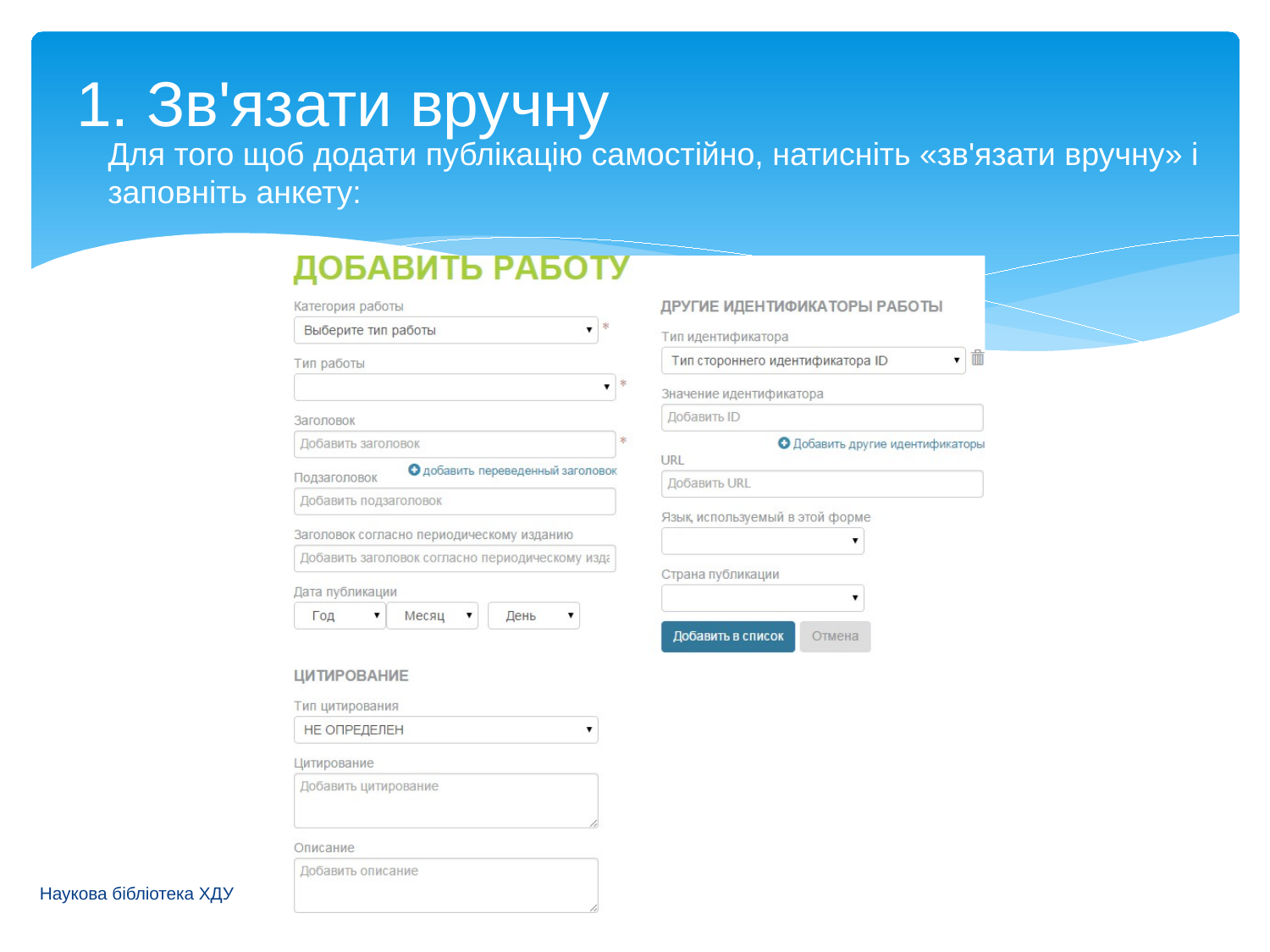

# 1. Зв'язати вручну
Для того щоб додати публікацію самостійно, натисніть «зв'язати вручну» і заповніть анкету:

Наукова бібліотека ХДУ